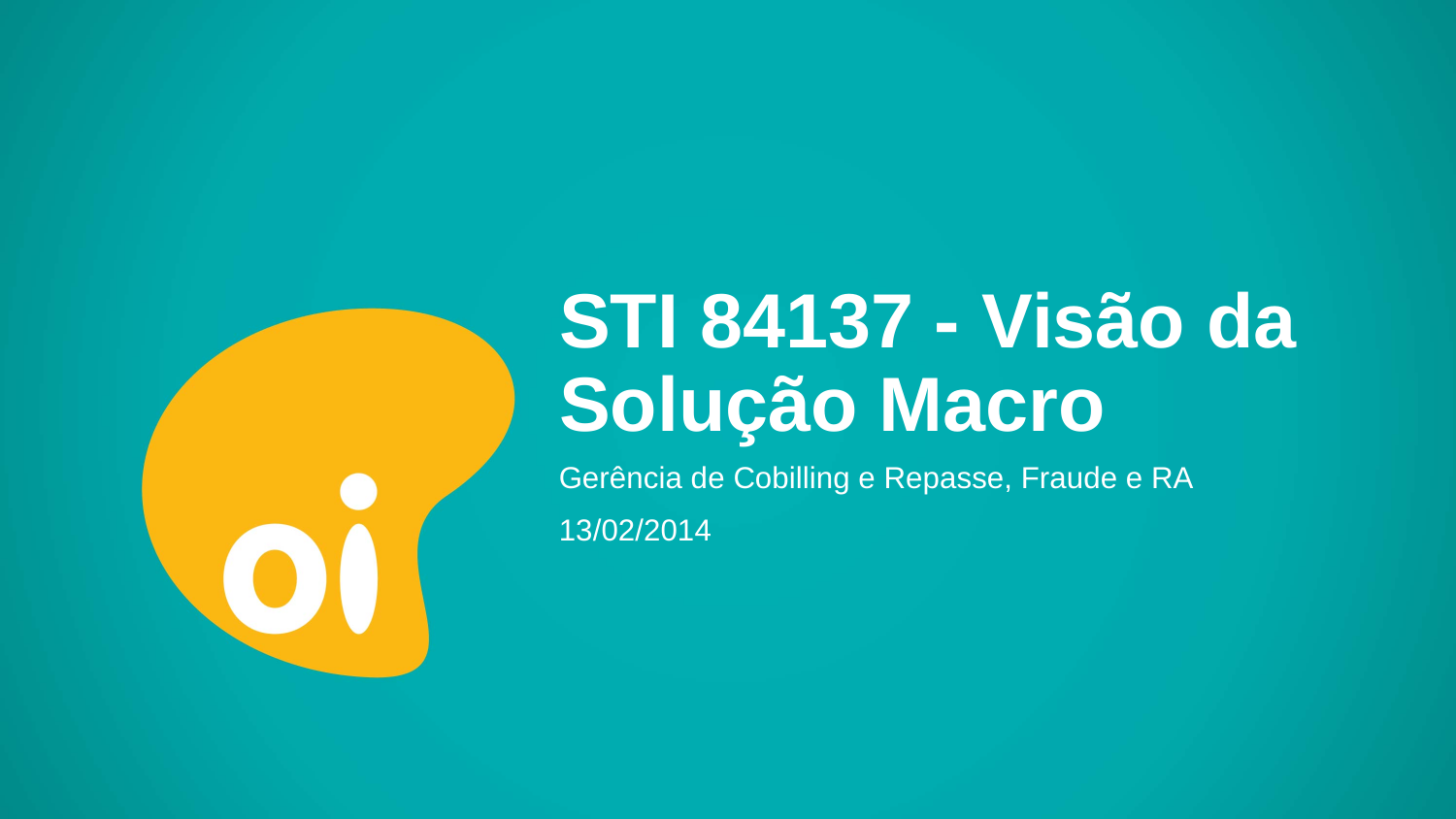

# STI 84137 - Visão da Solução Macro
Gerência de Cobilling e Repasse, Fraude e RA
13/02/2014